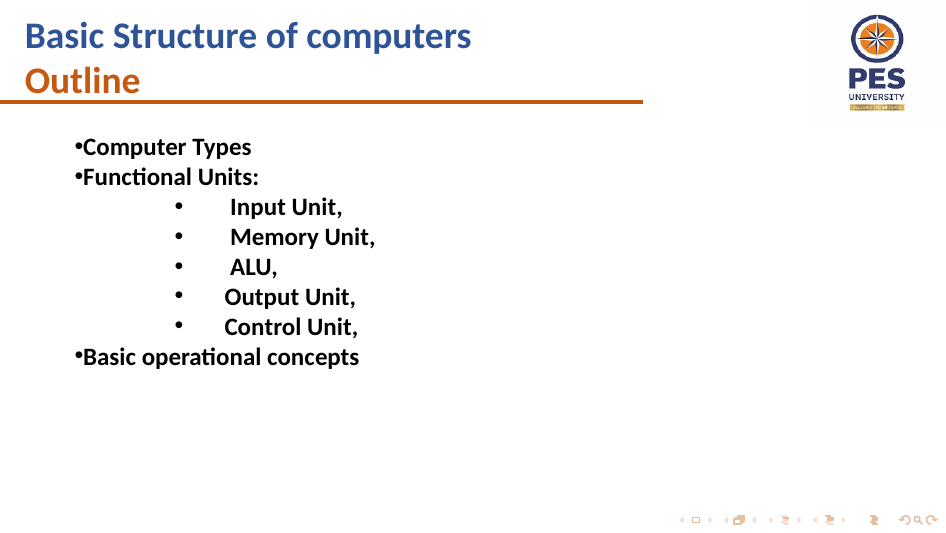

# Basic Structure of computers Outline

Computer Types
Functional Units:
 Input Unit,
 Memory Unit,
 ALU,
Output Unit,
Control Unit,
Basic operational concepts